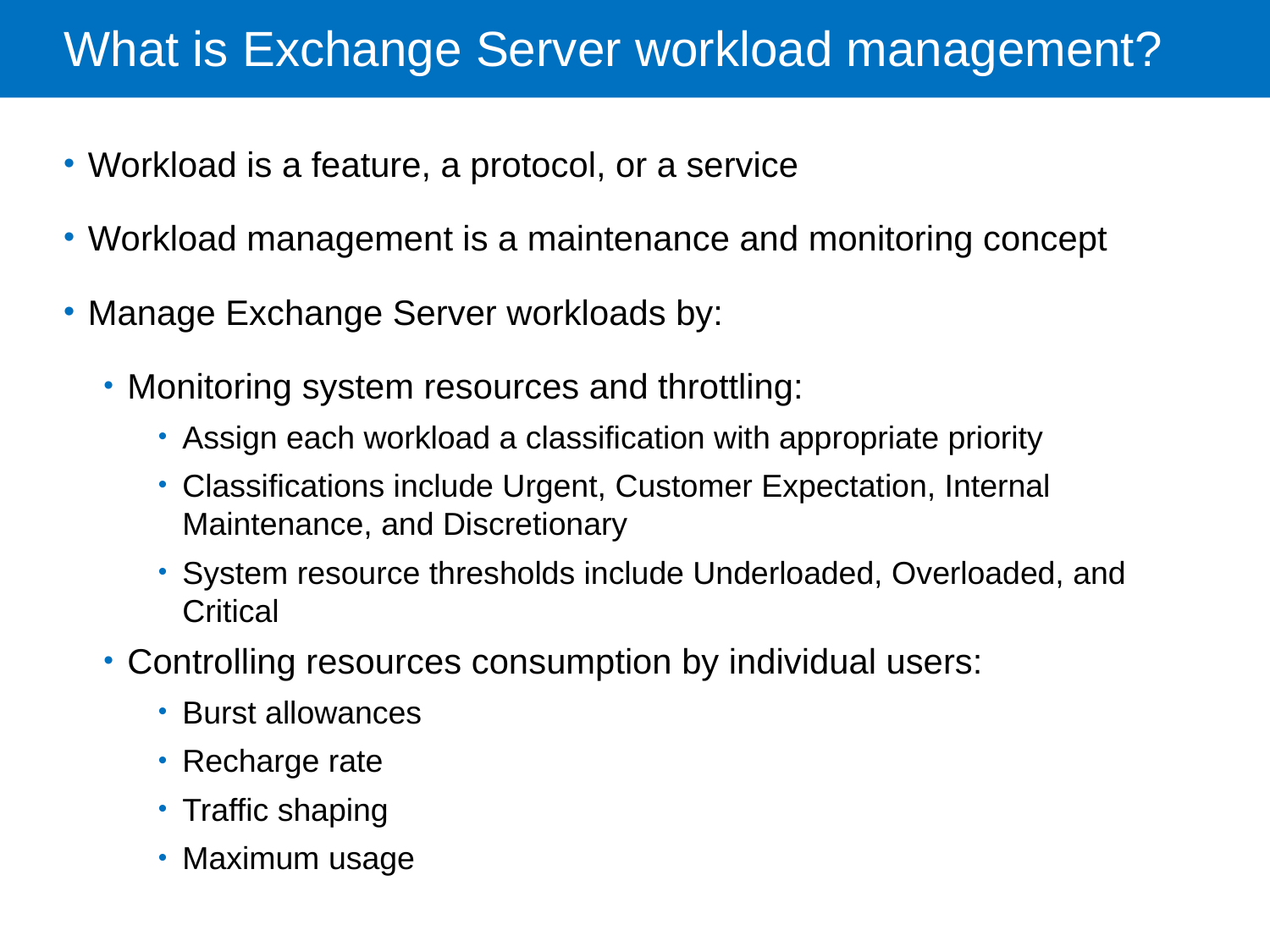

# What is Exchange Server workload management?
Workload is a feature, a protocol, or a service
Workload management is a maintenance and monitoring concept
Manage Exchange Server workloads by:
Monitoring system resources and throttling:
Assign each workload a classification with appropriate priority
Classifications include Urgent, Customer Expectation, Internal Maintenance, and Discretionary
System resource thresholds include Underloaded, Overloaded, and Critical
Controlling resources consumption by individual users:
Burst allowances
Recharge rate
Traffic shaping
Maximum usage